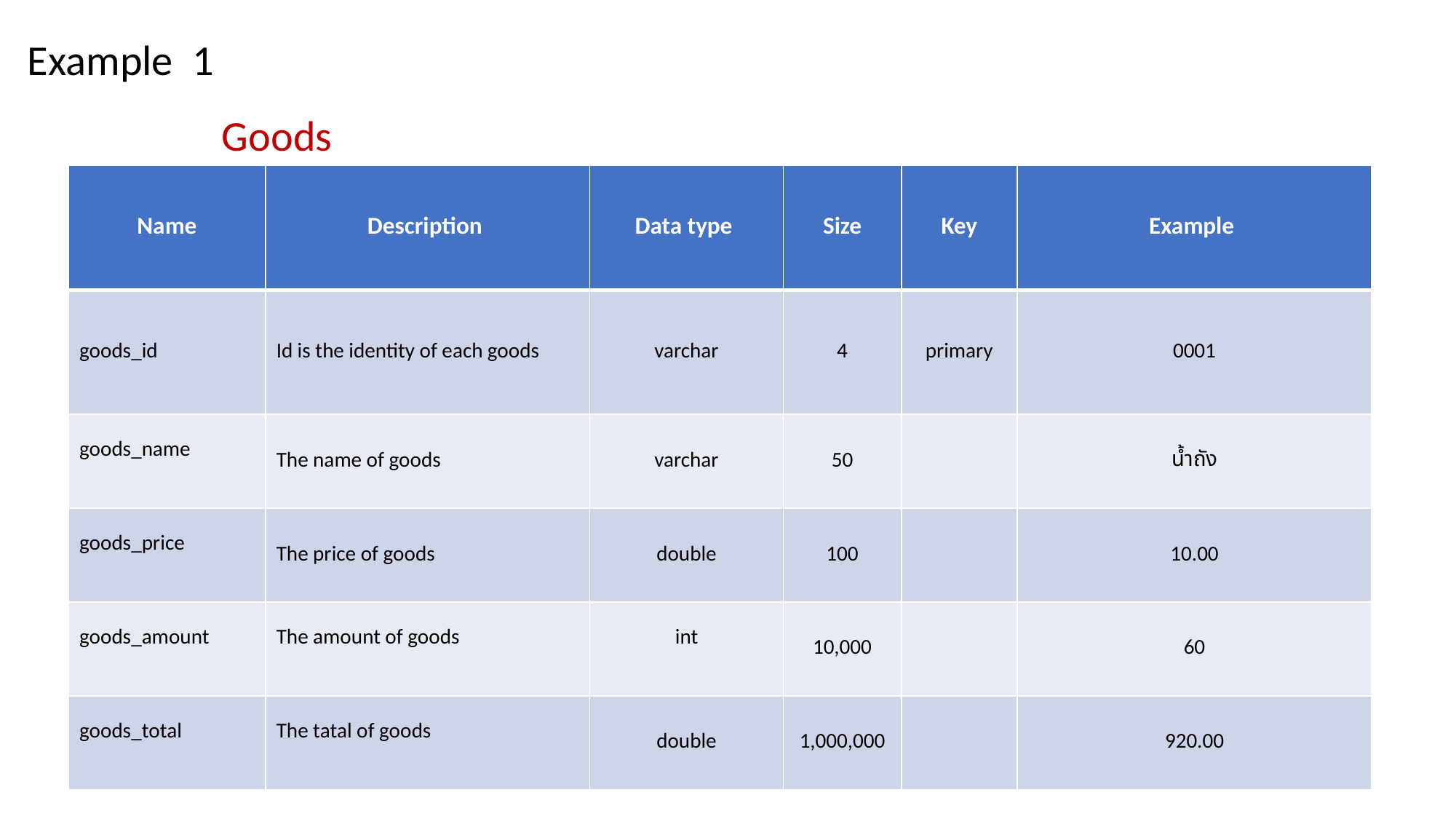

Example  1
Goods
| Name | Description | Data type | Size | Key | Example |
| --- | --- | --- | --- | --- | --- |
| goods\_id | Id is the identity of each goods | varchar | 4 | primary | 0001 |
| goods\_name | The name of goods | varchar | 50 |  | น้ำถัง |
| goods\_price | The price of goods | double | 100 |  | 10.00 |
| goods\_amount | The amount of goods | int | 10,000 |  | 60 |
| goods\_total | The tatal of goods | double | 1,000,000 |  | 920.00 |